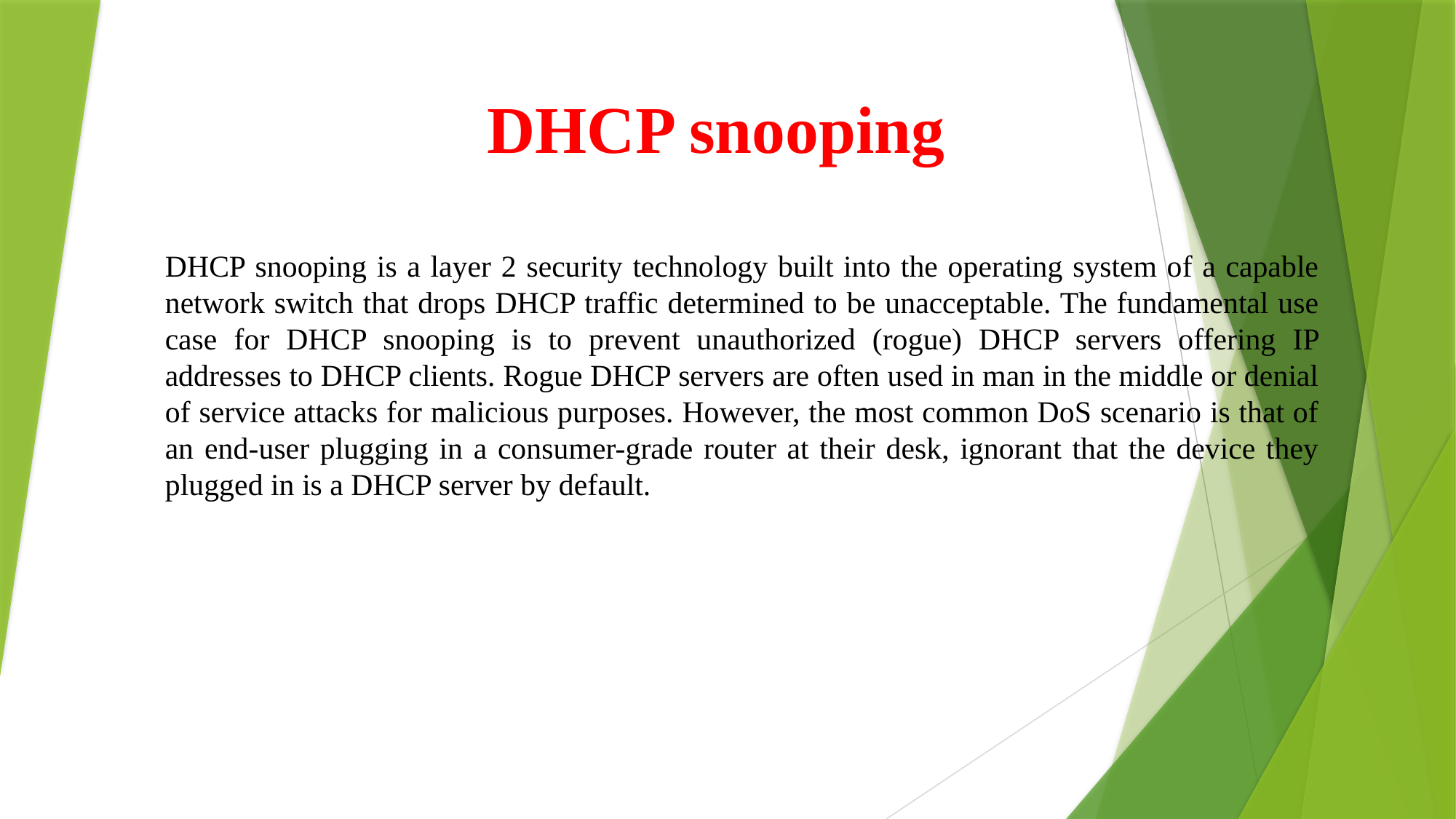

DHCP snooping
DHCP snooping is a layer 2 security technology built into the operating system of a capable network switch that drops DHCP traffic determined to be unacceptable. The fundamental use case for DHCP snooping is to prevent unauthorized (rogue) DHCP servers offering IP addresses to DHCP clients. Rogue DHCP servers are often used in man in the middle or denial of service attacks for malicious purposes. However, the most common DoS scenario is that of an end-user plugging in a consumer-grade router at their desk, ignorant that the device they plugged in is a DHCP server by default.